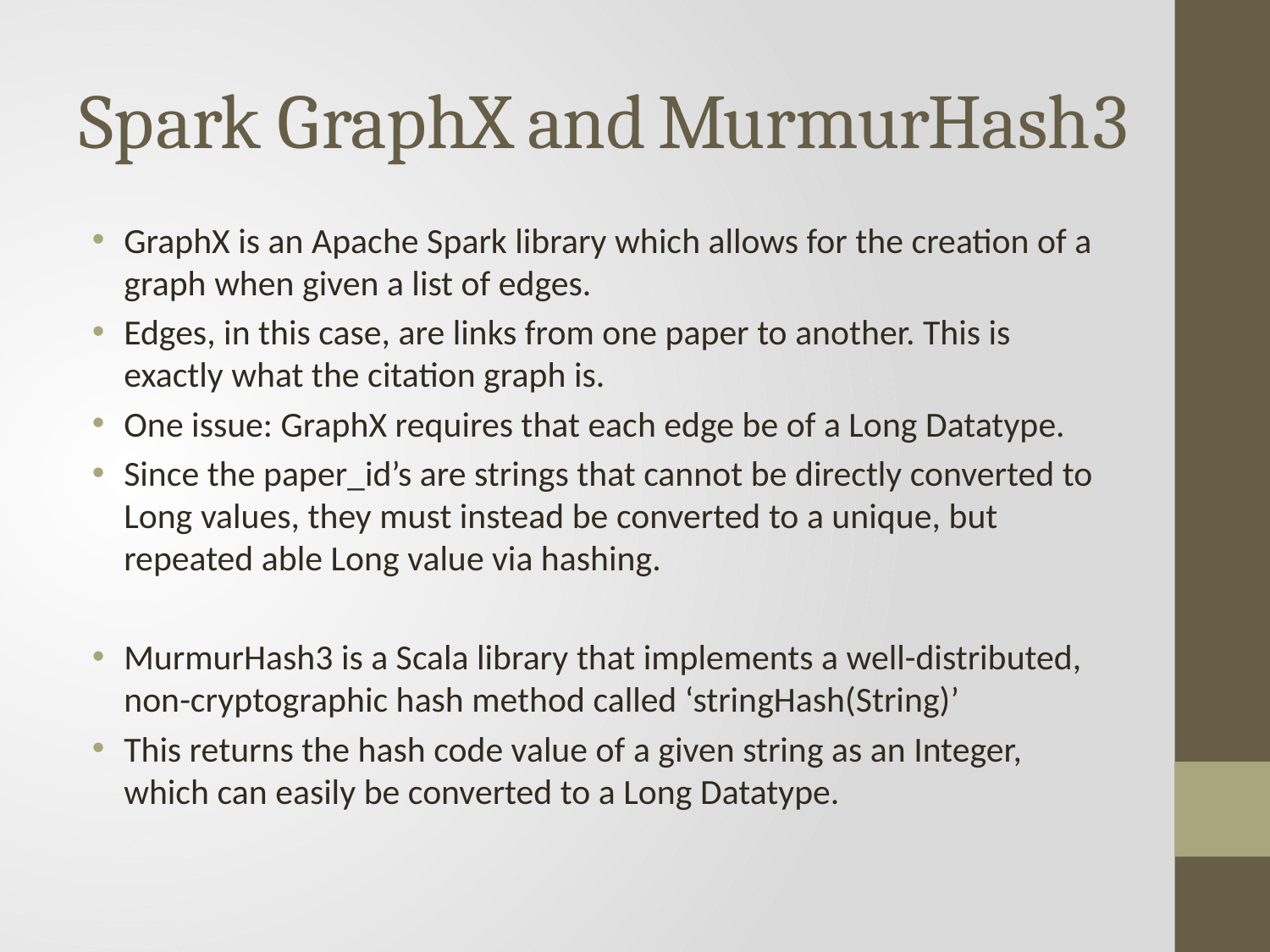

# Spark GraphX and MurmurHash3
GraphX is an Apache Spark library which allows for the creation of a graph when given a list of edges.
Edges, in this case, are links from one paper to another. This is exactly what the citation graph is.
One issue: GraphX requires that each edge be of a Long Datatype.
Since the paper_id’s are strings that cannot be directly converted to Long values, they must instead be converted to a unique, but repeated able Long value via hashing.

MurmurHash3 is a Scala library that implements a well-distributed, non-cryptographic hash method called ‘stringHash(String)’
This returns the hash code value of a given string as an Integer, which can easily be converted to a Long Datatype.